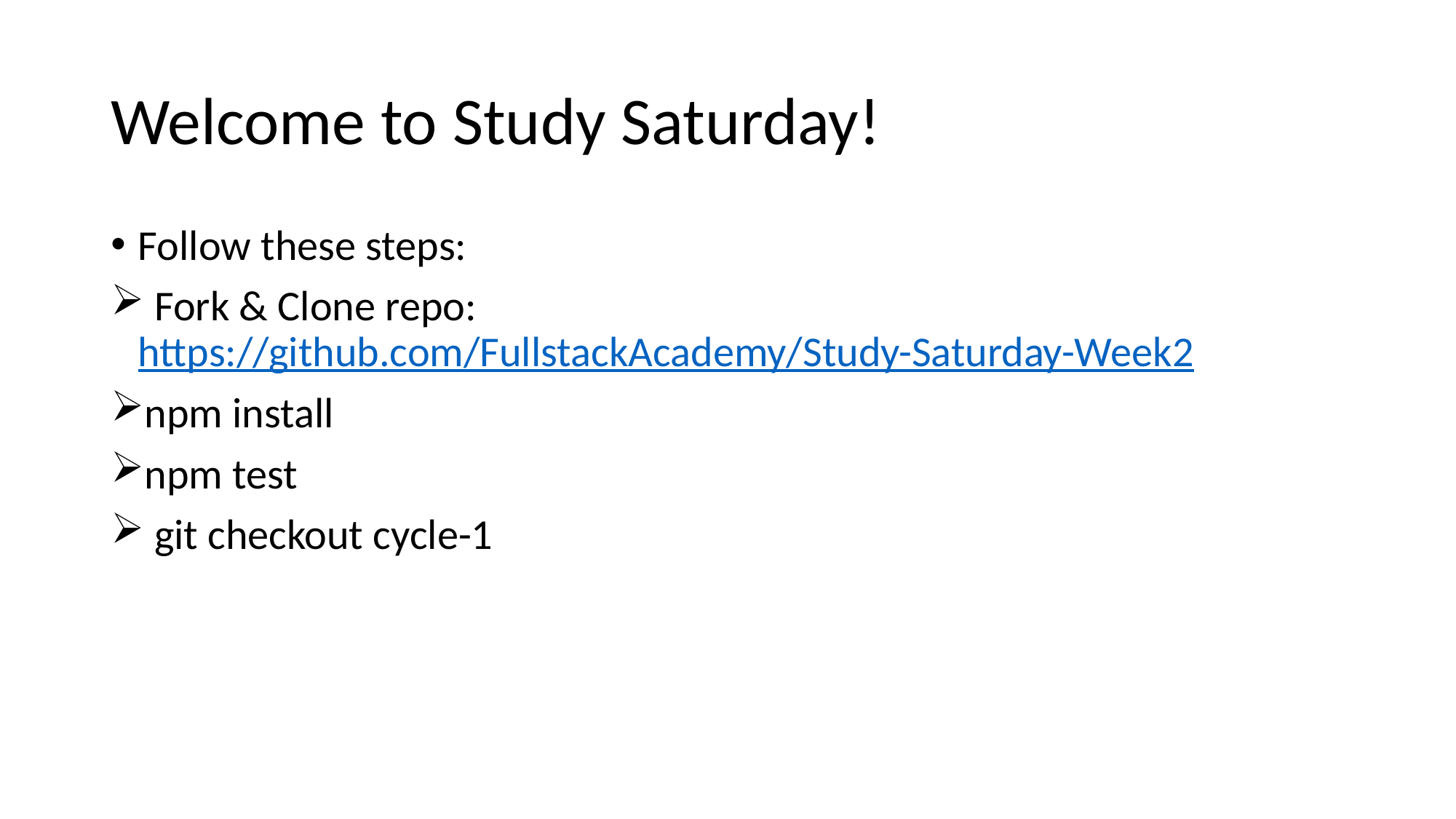

# Welcome to Study Saturday!
Follow these steps:
 Fork & Clone repo: https://github.com/FullstackAcademy/Study-Saturday-Week2
npm install
npm test
 git checkout cycle-1